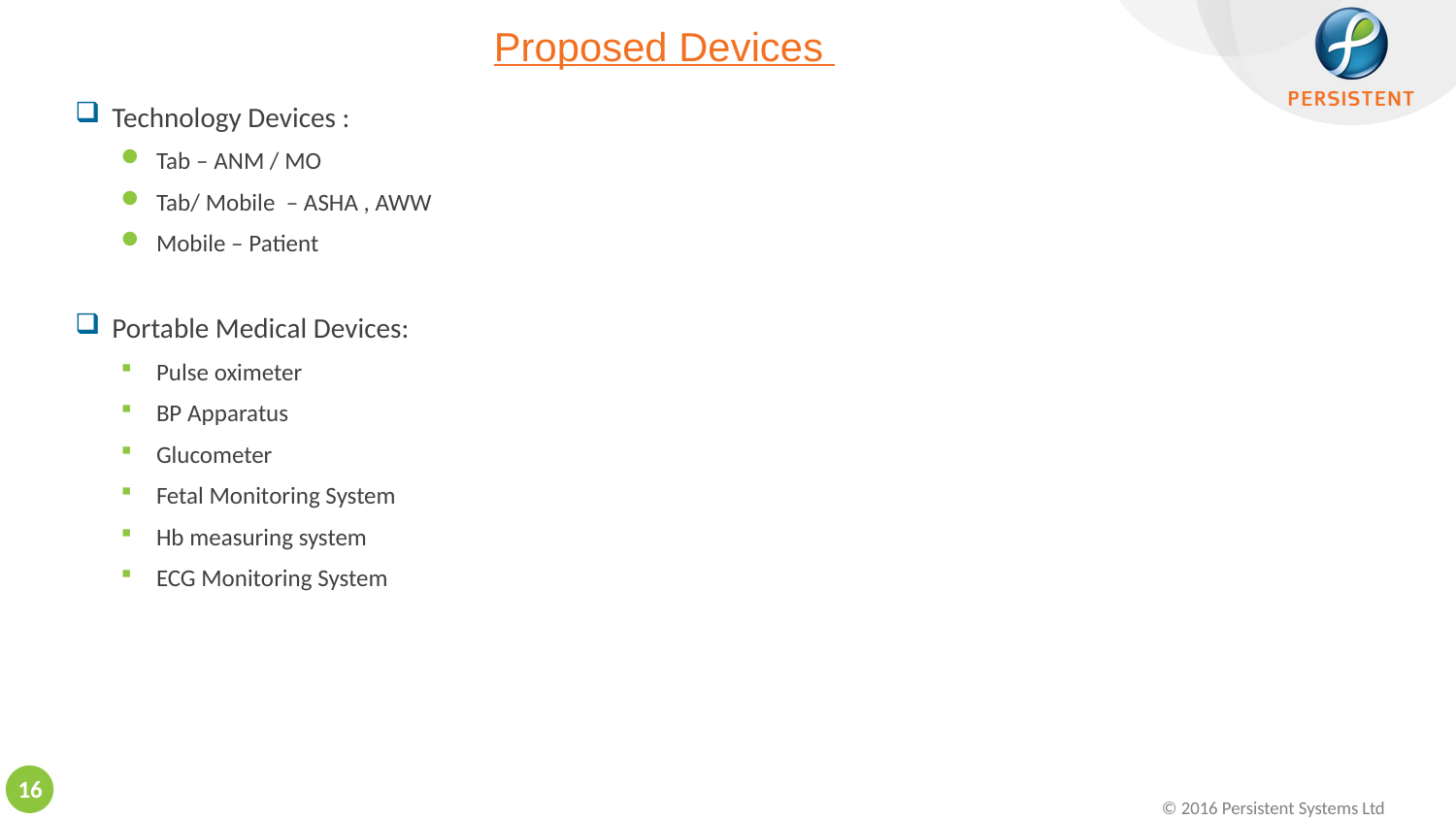

# Proposed Devices
Technology Devices :
Tab – ANM / MO
Tab/ Mobile  – ASHA , AWW
Mobile – Patient

Portable Medical Devices:
Pulse oximeter
BP Apparatus
Glucometer
Fetal Monitoring System
Hb measuring system
ECG Monitoring System